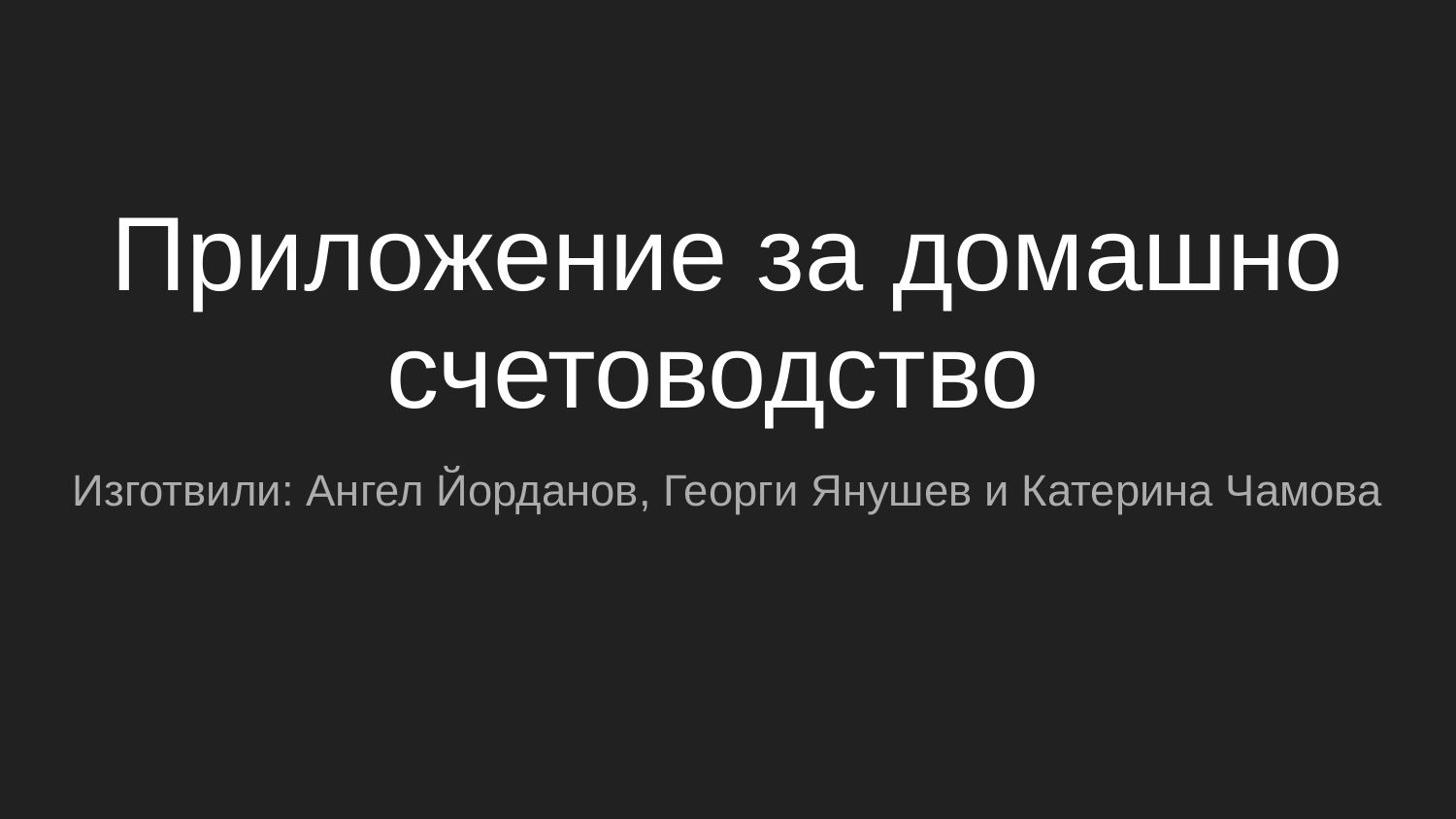

# Приложение за домашно счетоводство
Изготвили: Ангел Йорданов, Георги Янушев и Катерина Чамова